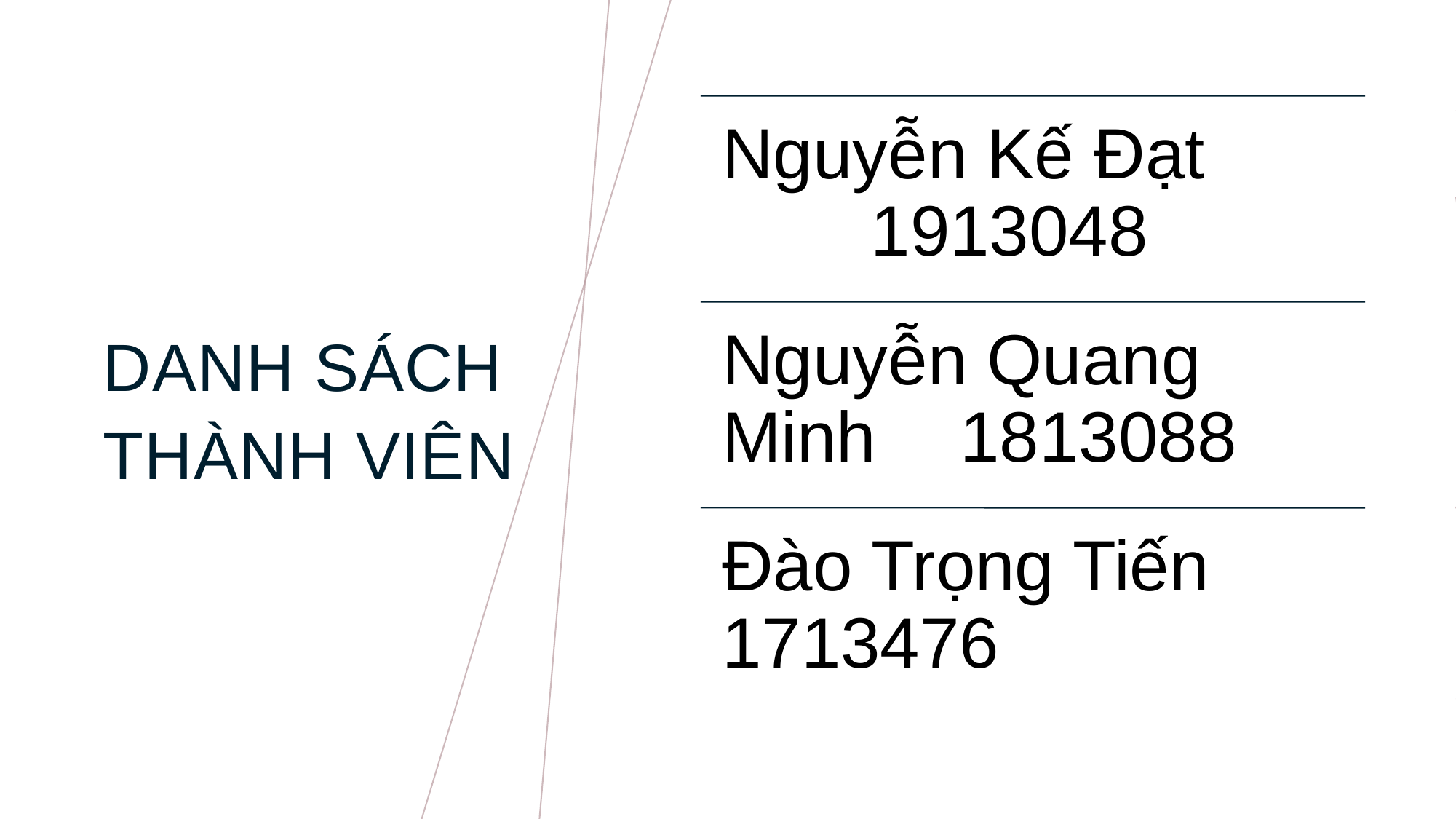

Nguyễn Kế Đạt		  1913048
Nguyễn Quang Minh	 1813088
Đào Trọng Tiến	 1713476
# Danh sách thành viên